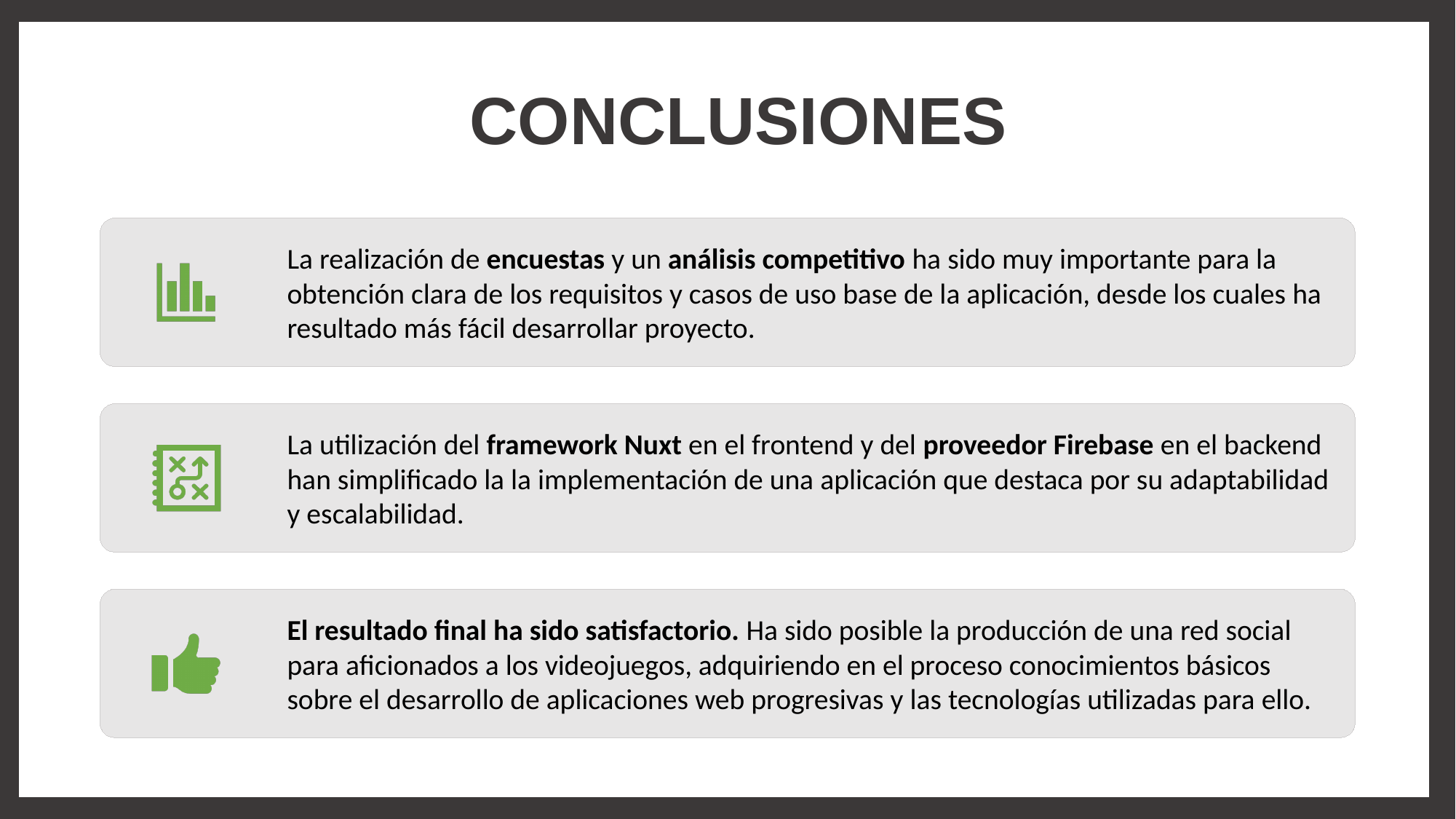

CONCLUSIONES
La realización de encuestas y un análisis competitivo ha sido muy importante para la obtención clara de los requisitos y casos de uso base de la aplicación, desde los cuales ha resultado más fácil desarrollar proyecto.
La utilización del framework Nuxt en el frontend y del proveedor Firebase en el backend han simplificado la la implementación de una aplicación que destaca por su adaptabilidad y escalabilidad.
El resultado final ha sido satisfactorio. Ha sido posible la producción de una red social para aficionados a los videojuegos, adquiriendo en el proceso conocimientos básicos sobre el desarrollo de aplicaciones web progresivas y las tecnologías utilizadas para ello.